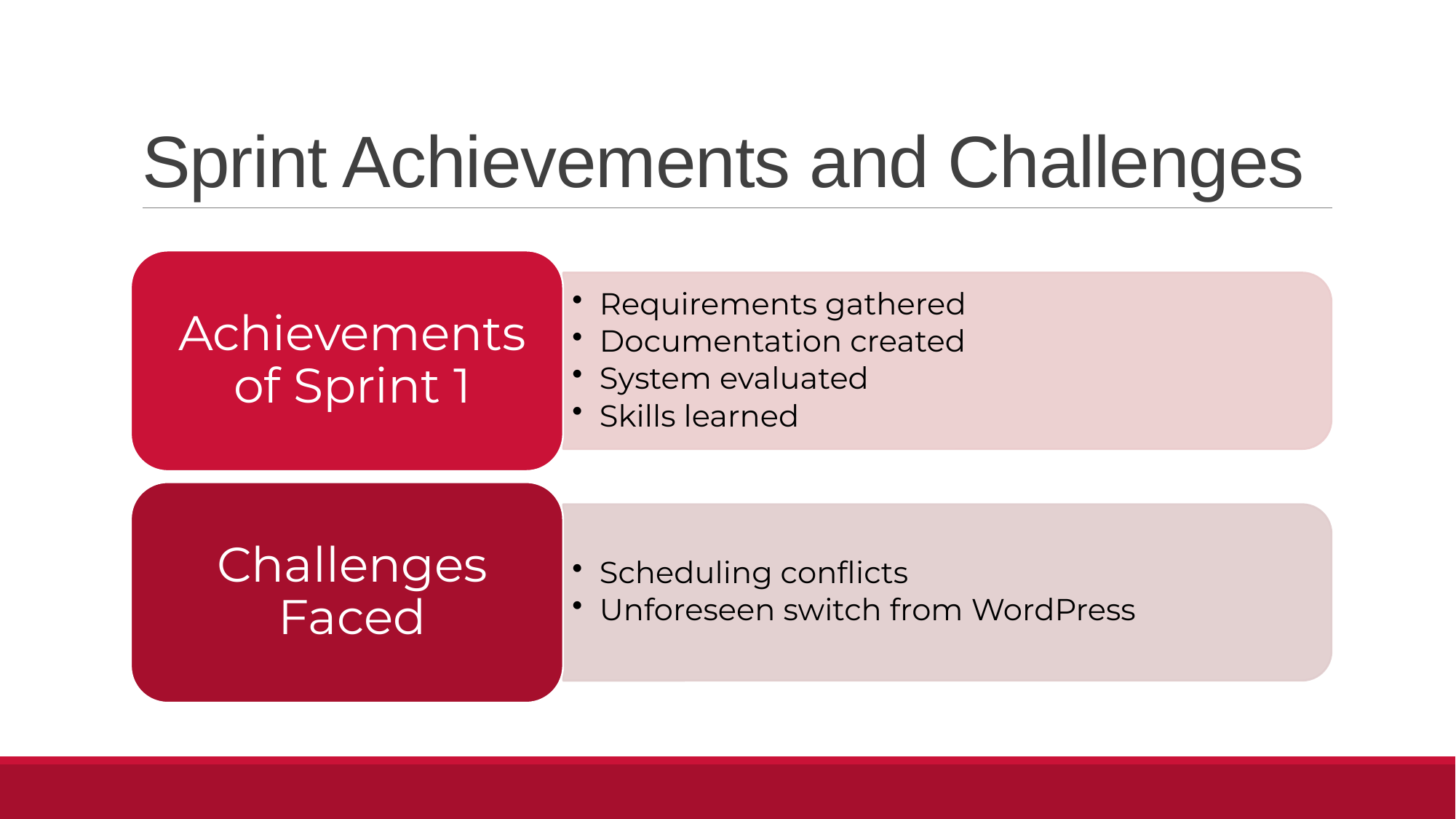

# Sprint Achievements and Challenges
Requirements gathered
Documentation created
System evaluated
Skills learned
Achievements of Sprint 1
Scheduling conflicts
Unforeseen switch from WordPress
Challenges Faced